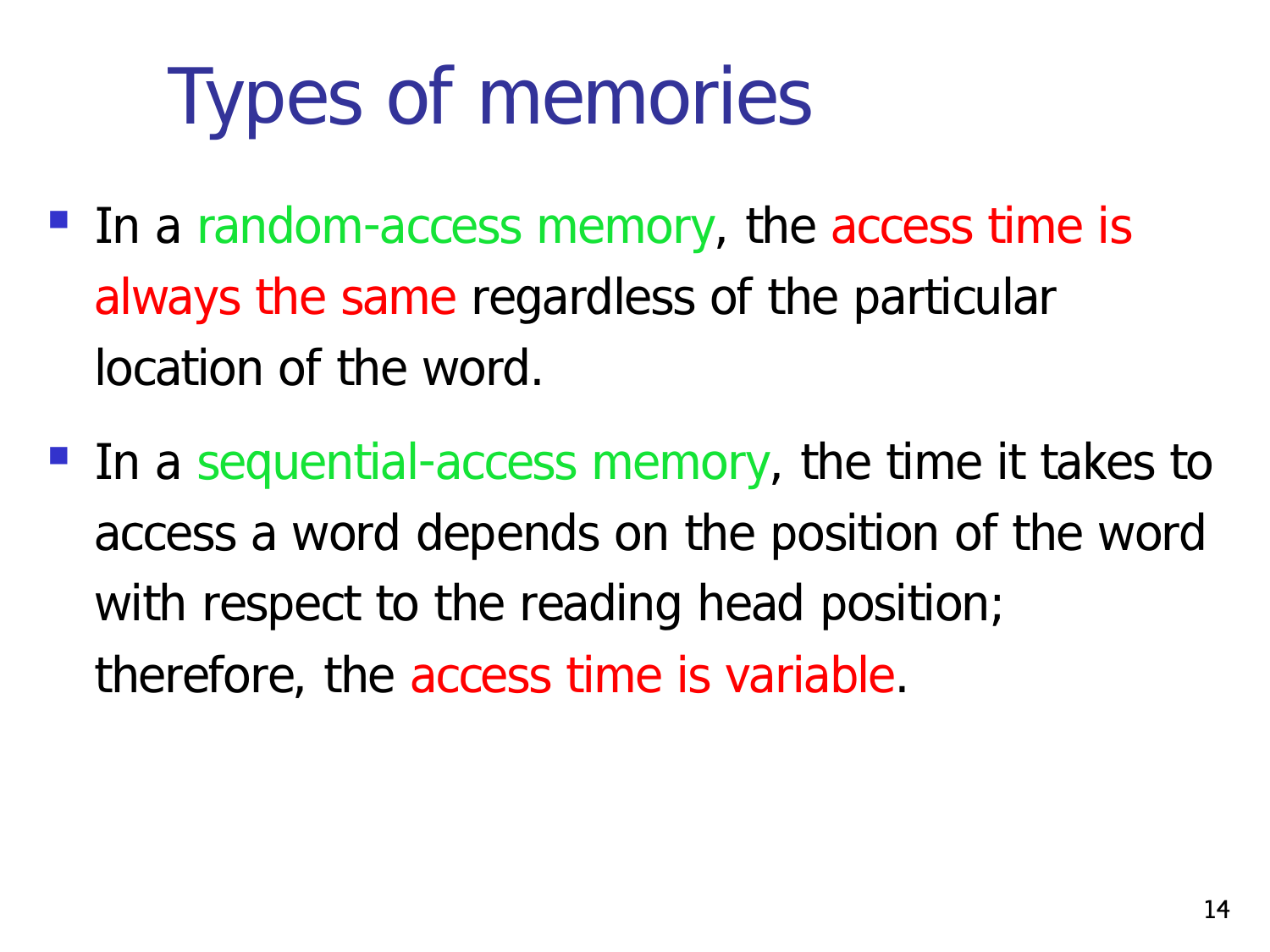

# Types of memories
In a random-access memory, the access time is always the same regardless of the particular location of the word.
In a sequential-access memory, the time it takes to access a word depends on the position of the word with respect to the reading head position; therefore, the access time is variable.
14